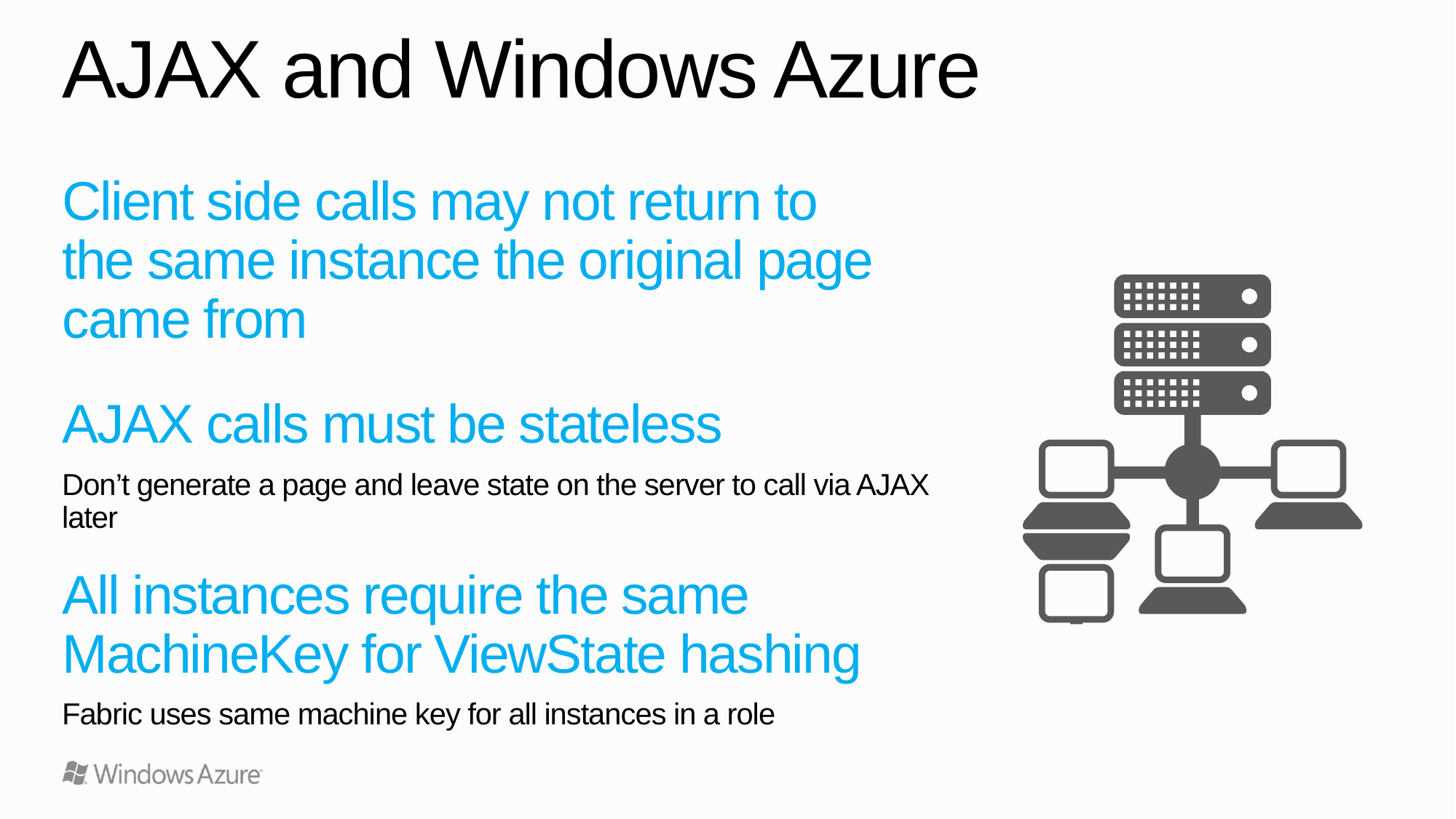

# AJAX and Windows Azure
Client side calls may not return to
the same instance the original page
came from

AJAX calls must be stateless
Don’t generate a page and leave state on the server to call via AJAX later

All instances require the same
MachineKey for ViewState hashing
Fabric uses same machine key for all instances in a role